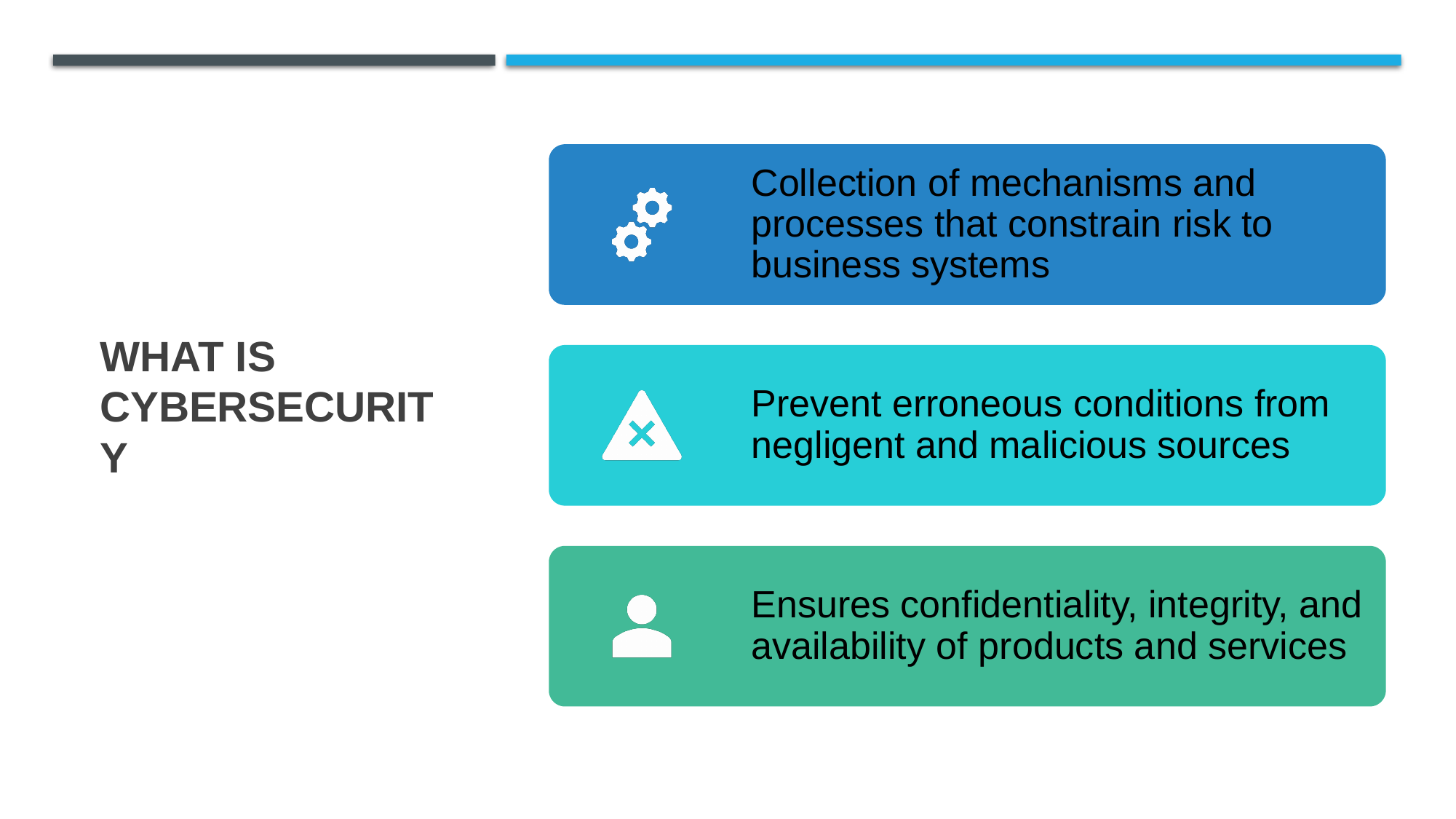

# What is Cybersecurity
Collection of mechanisms and processes that constrain risk to business systems
Prevent erroneous conditions from negligent and malicious sources
Ensures confidentiality, integrity, and availability of products and services